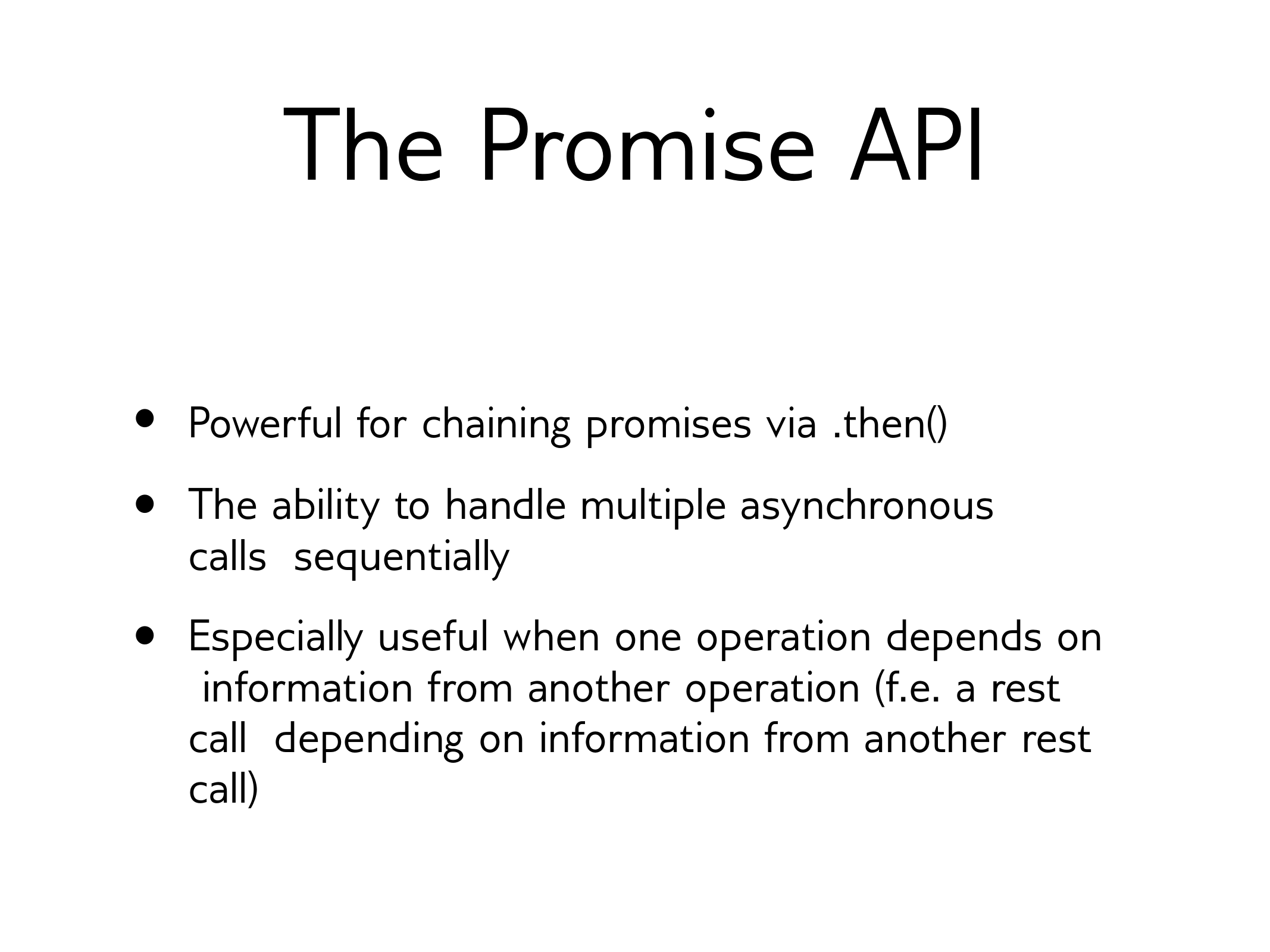

# The	Promise API
Powerful for chaining promises via .then()
The ability to handle multiple asynchronous calls  sequentially
Especially useful when one operation depends on  information from another operation (f.e. a rest call  depending on information from another rest call)
•
•
•